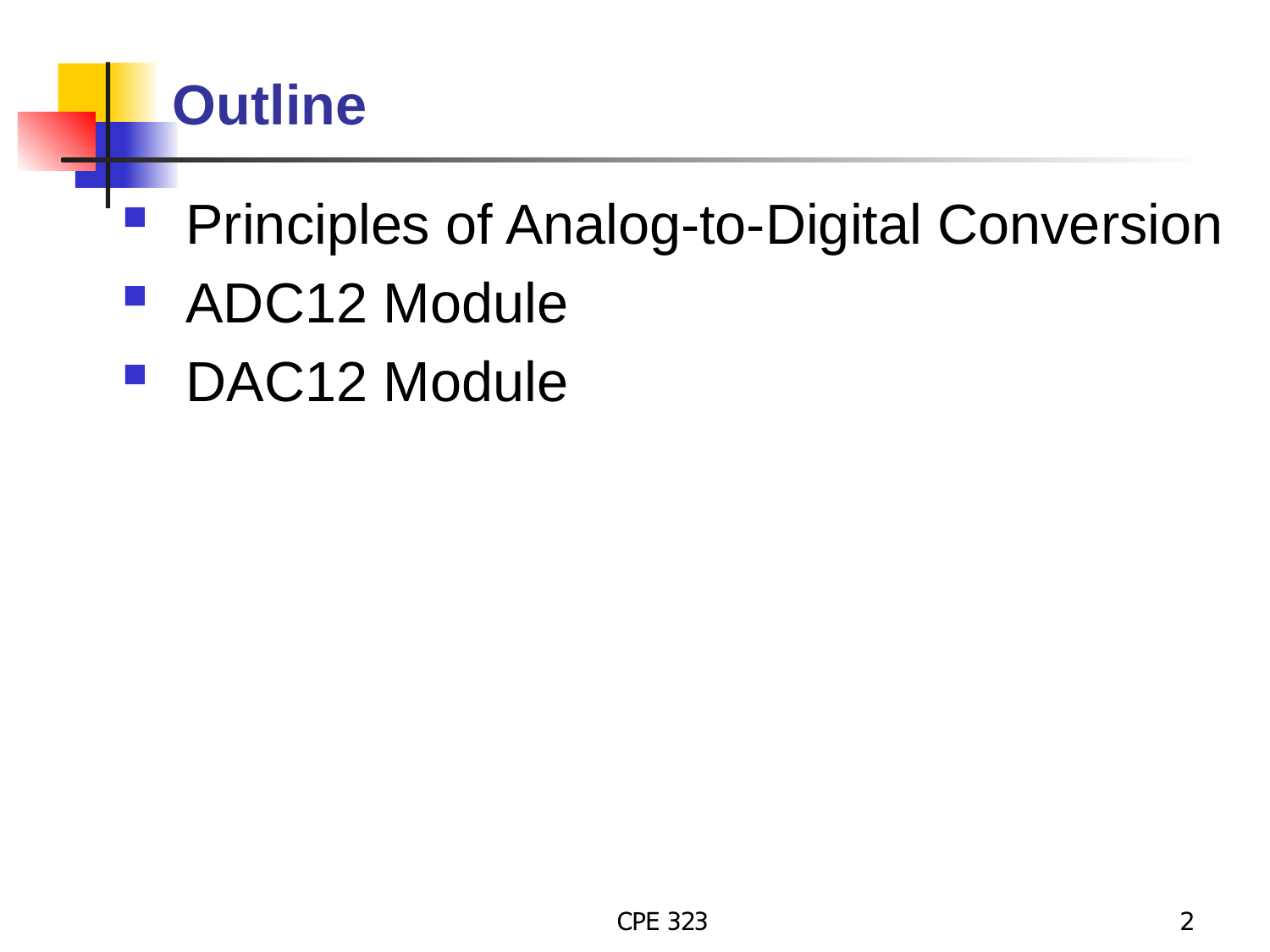

# Outline
Principles of Analog-to-Digital Conversion
ADC12 Module
DAC12 Module

CPE 323
2